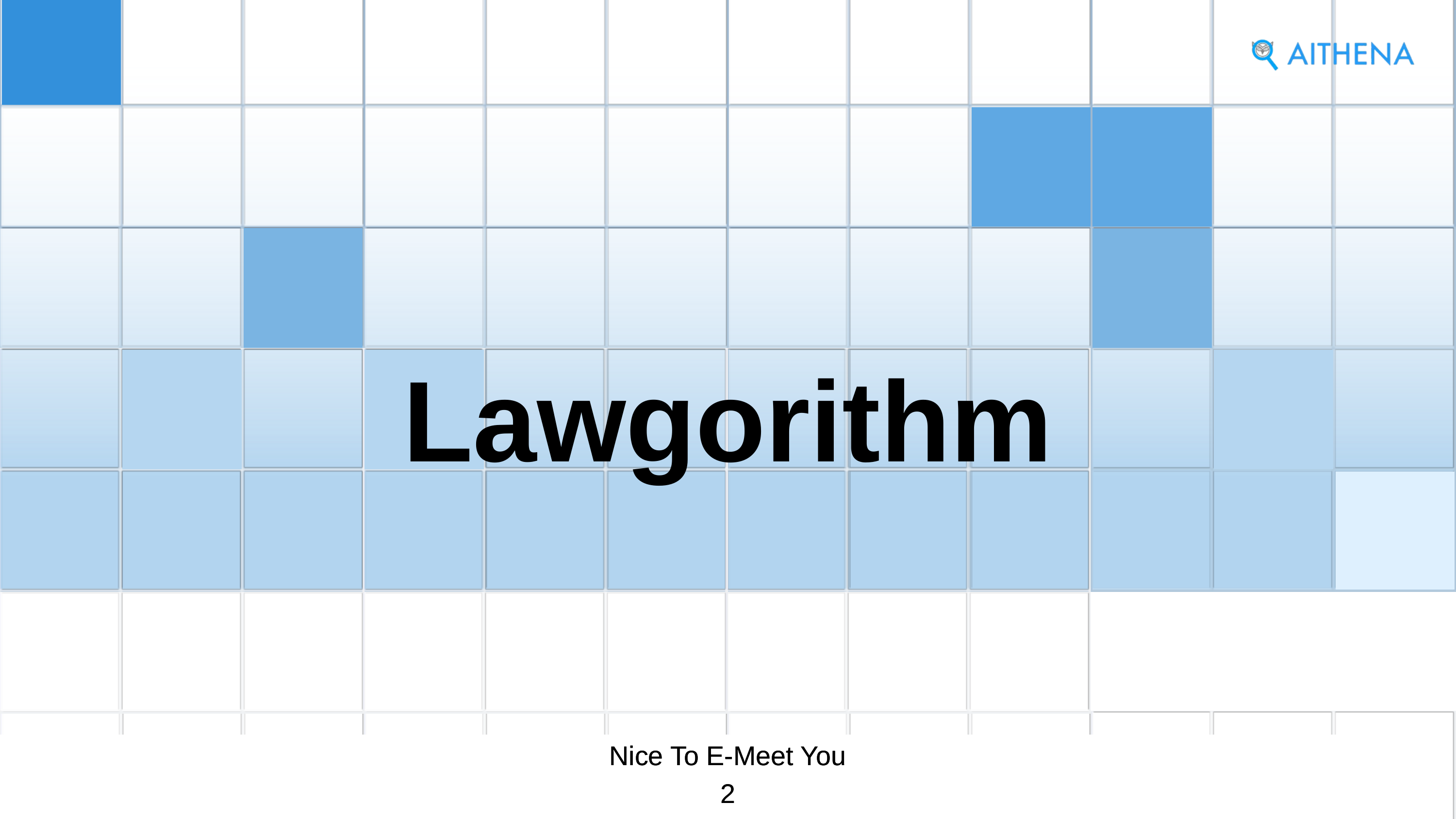

Lawgorithm

Nice To E-Meet You 2
Nice To E-Meet You 2

Title